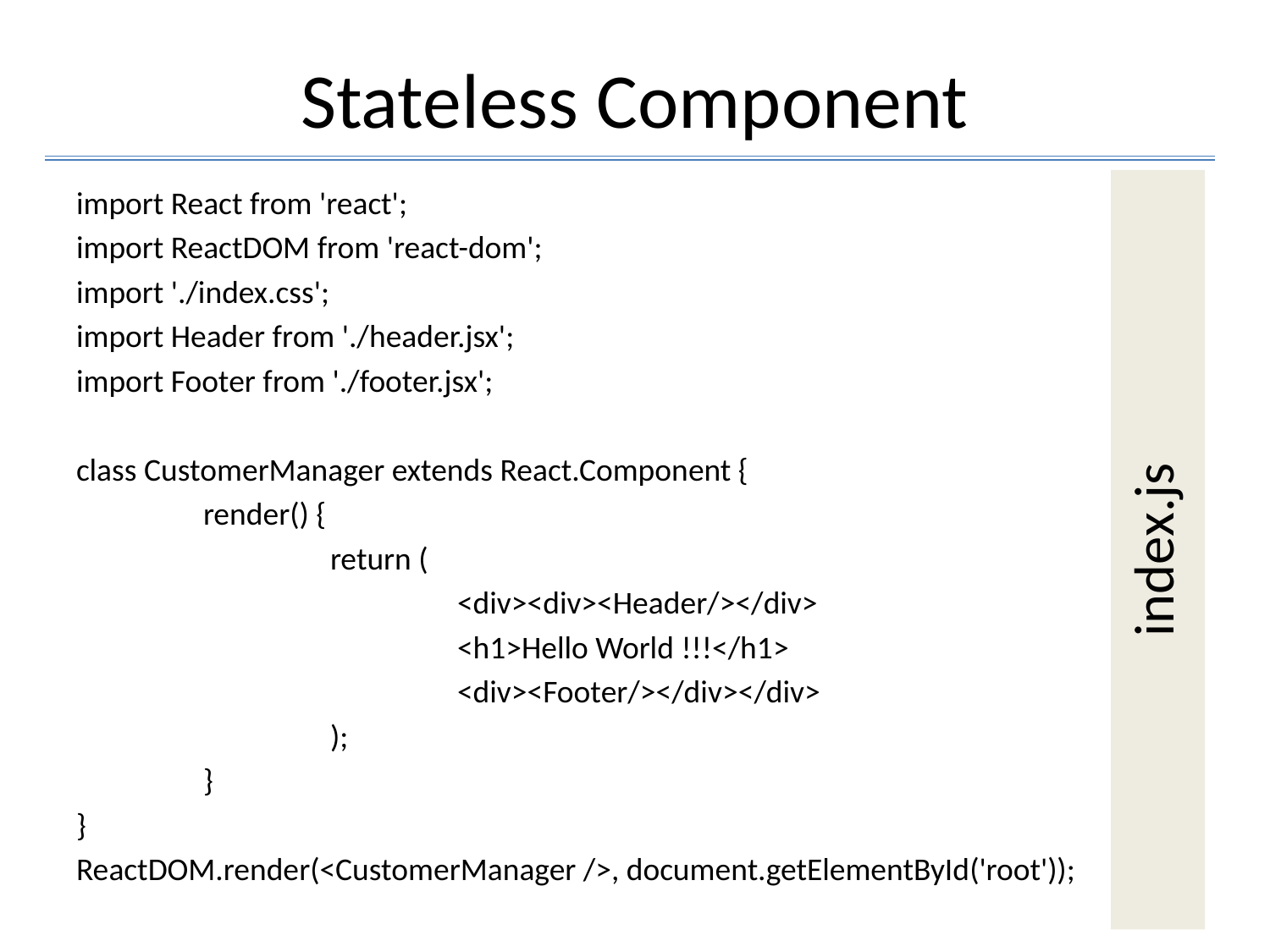

# Stateless Component
index.js
import React from 'react';
import ReactDOM from 'react-dom';
import './index.css';
import Header from './header.jsx';
import Footer from './footer.jsx';

class CustomerManager extends React.Component {
	render() {
		return (
			<div><div><Header/></div>
			<h1>Hello World !!!</h1>
			<div><Footer/></div></div>
		);
	}
}
ReactDOM.render(<CustomerManager />, document.getElementById('root'));